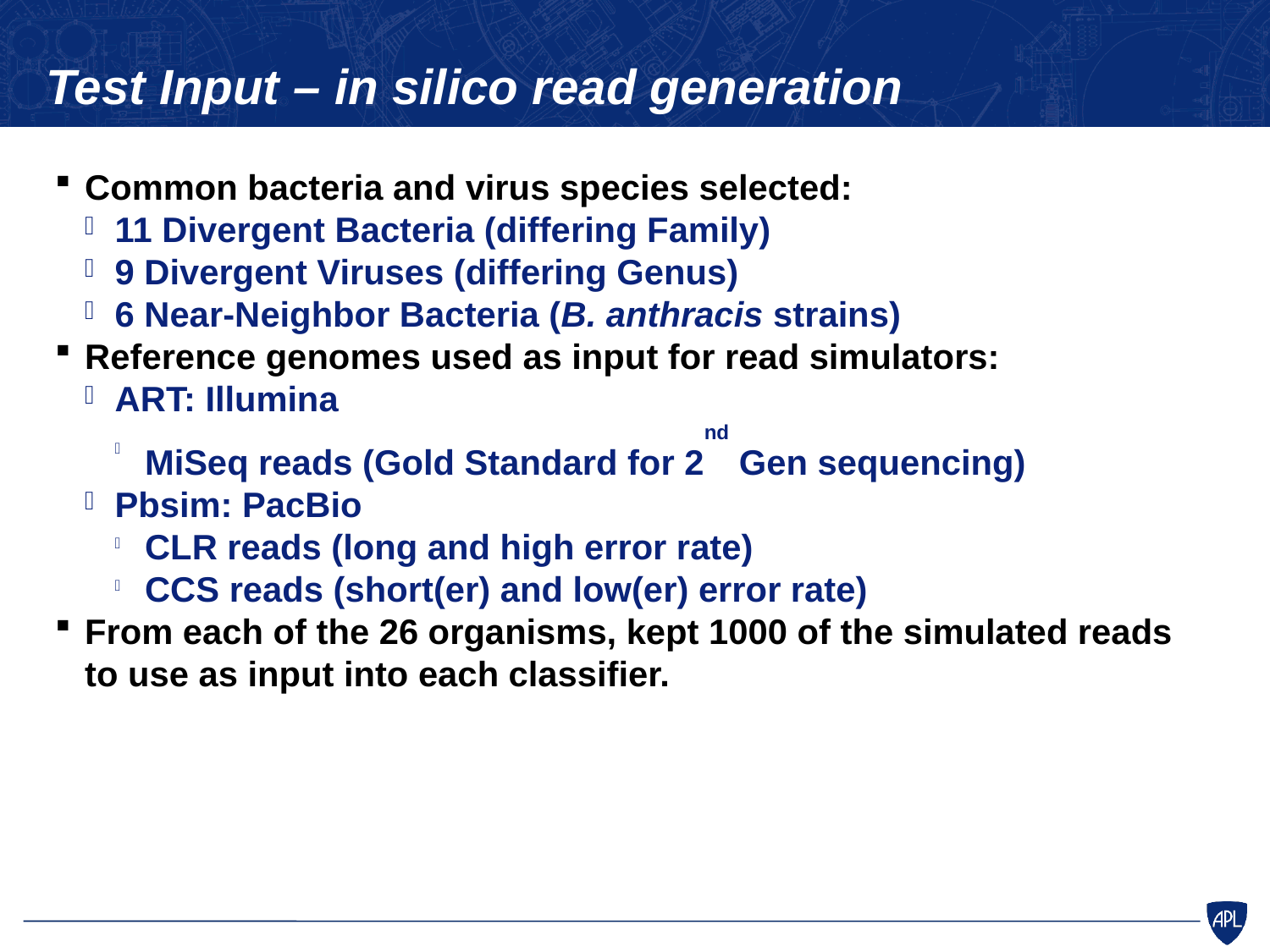

Test Input – in silico read generation
Common bacteria and virus species selected:
11 Divergent Bacteria (differing Family)
9 Divergent Viruses (differing Genus)
6 Near-Neighbor Bacteria (B. anthracis strains)
Reference genomes used as input for read simulators:
ART: Illumina
MiSeq reads (Gold Standard for 2nd Gen sequencing)
Pbsim: PacBio
CLR reads (long and high error rate)
CCS reads (short(er) and low(er) error rate)
From each of the 26 organisms, kept 1000 of the simulated reads to use as input into each classifier.